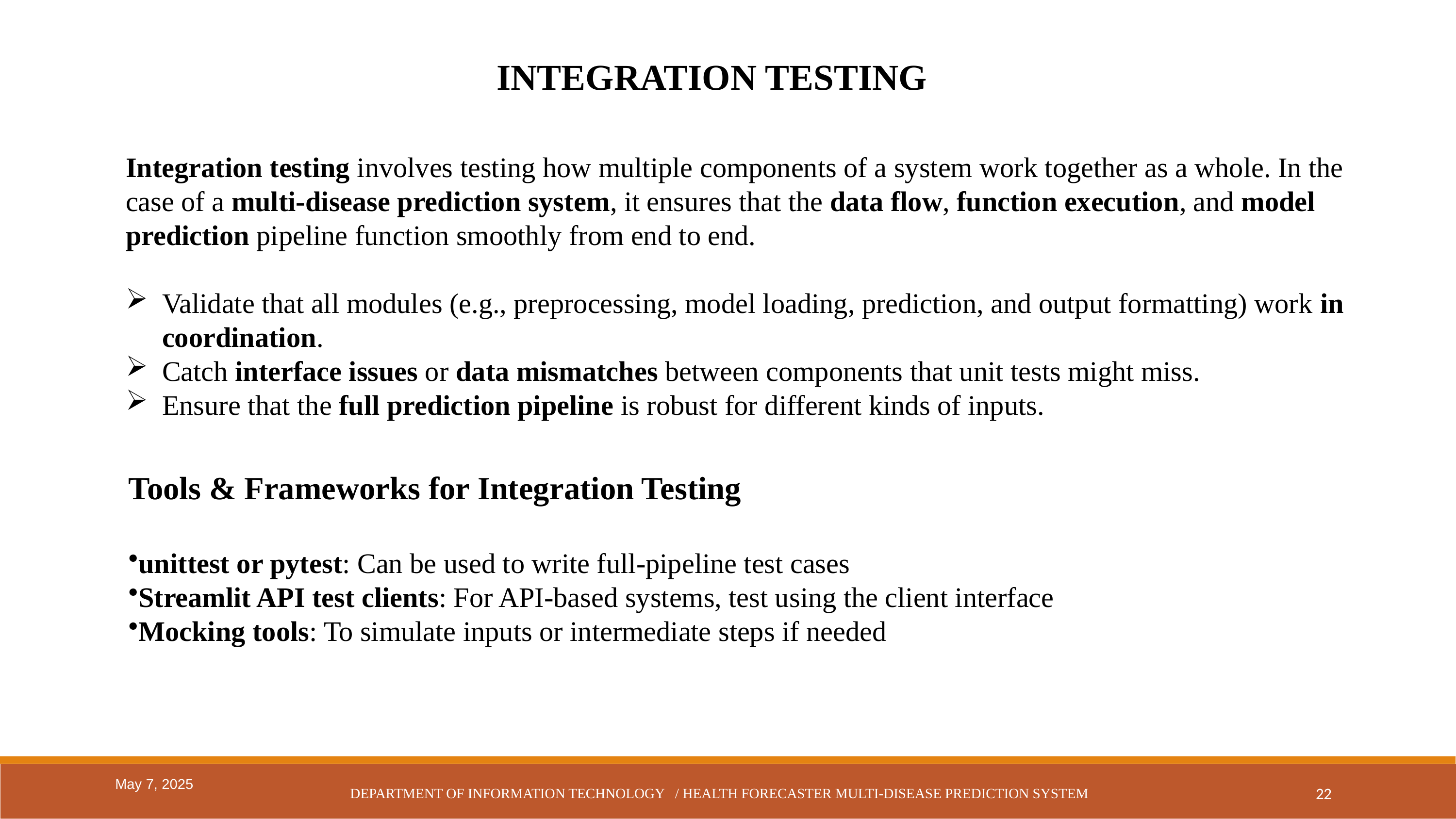

INTEGRATION TESTING
Integration testing involves testing how multiple components of a system work together as a whole. In the case of a multi-disease prediction system, it ensures that the data flow, function execution, and model prediction pipeline function smoothly from end to end.

Validate that all modules (e.g., preprocessing, model loading, prediction, and output formatting) work in coordination.
Catch interface issues or data mismatches between components that unit tests might miss.
Ensure that the full prediction pipeline is robust for different kinds of inputs.

Tools & Frameworks for Integration Testing

unittest or pytest: Can be used to write full-pipeline test cases
Streamlit API test clients: For API-based systems, test using the client interface
Mocking tools: To simulate inputs or intermediate steps if needed

May 7, 2025
22
DEPARTMENT OF INFORMATION TECHNOLOGY   / HEALTH FORECASTER MULTI-DISEASE PREDICTION SYSTEM